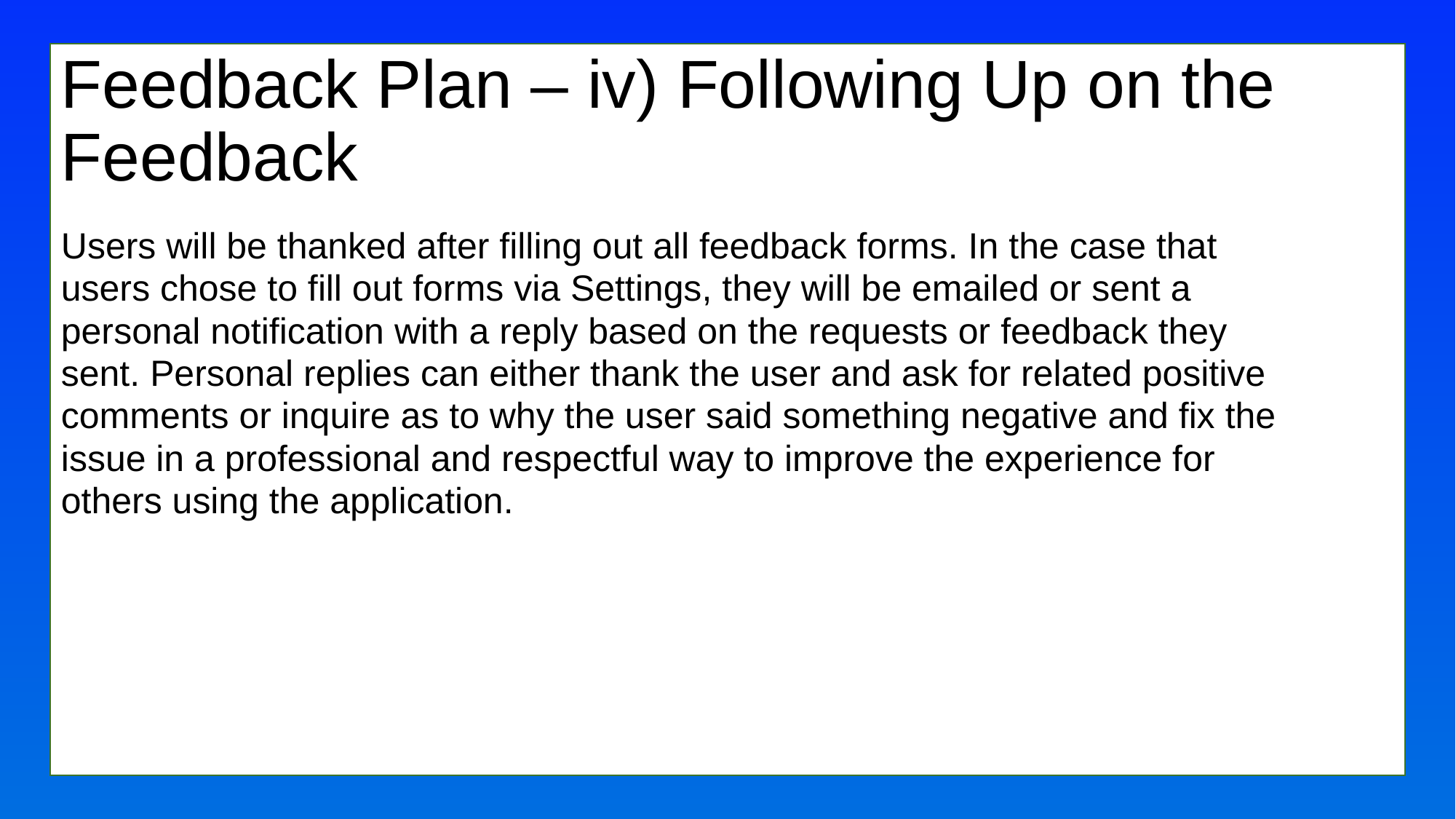

# Feedback Plan – iv) Following Up on the Feedback
Users will be thanked after filling out all feedback forms. In the case that users chose to fill out forms via Settings, they will be emailed or sent a personal notification with a reply based on the requests or feedback they sent. Personal replies can either thank the user and ask for related positive comments or inquire as to why the user said something negative and fix the issue in a professional and respectful way to improve the experience for others using the application.